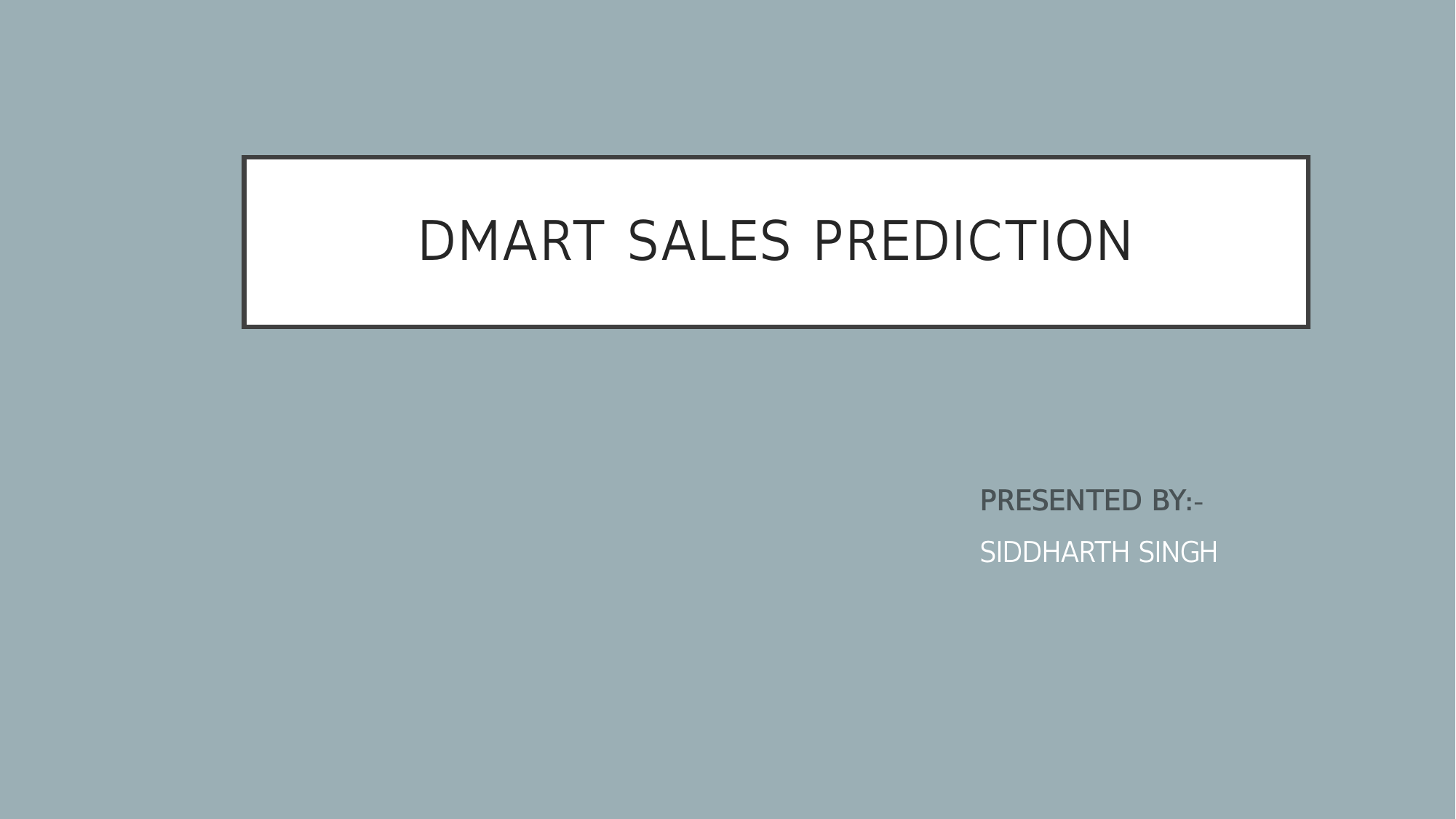

# DMART SALES PREDICTION
PRESENTED BY:-
SIDDHARTH SINGH